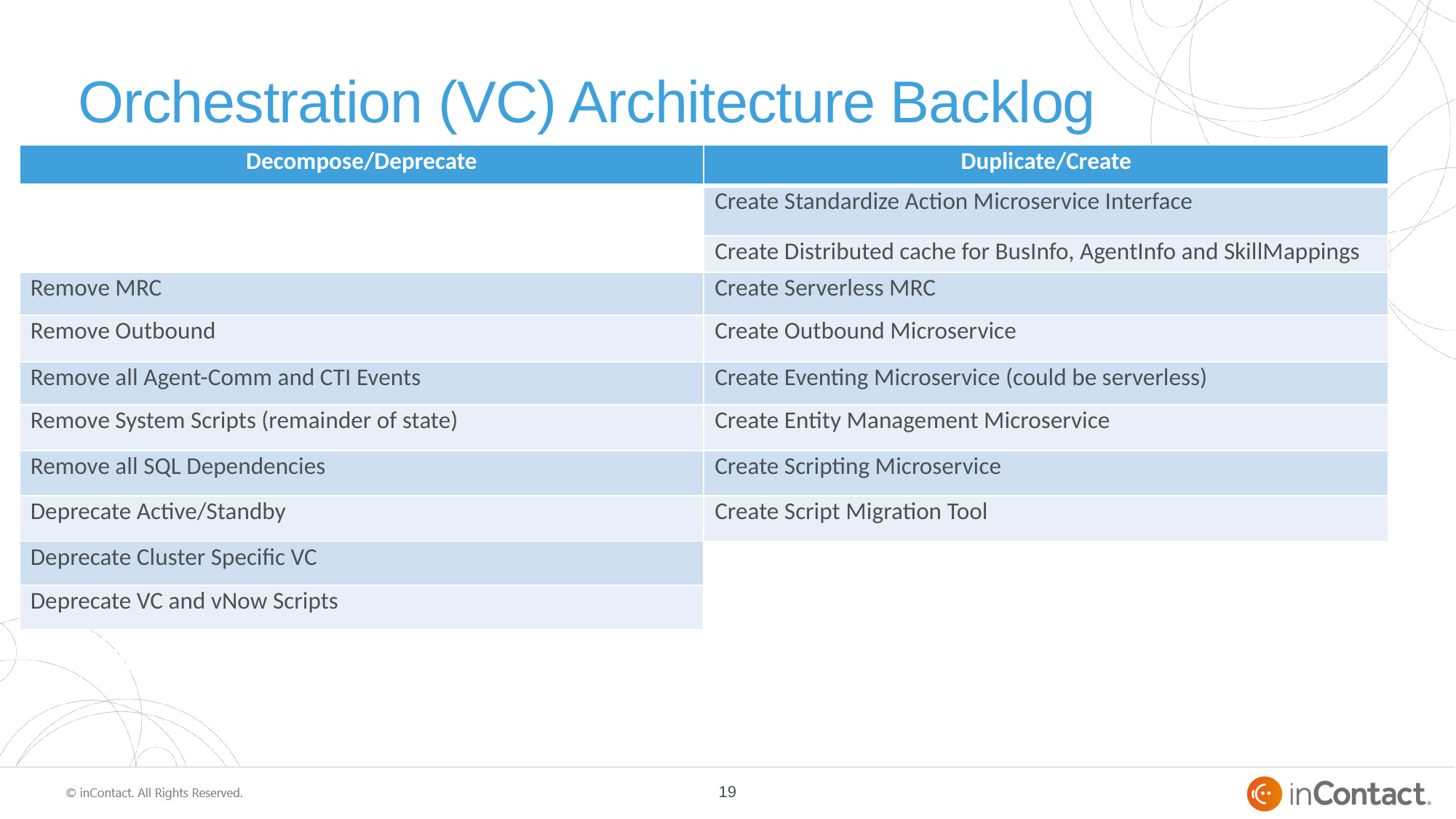

# Orchestration (VC) Architecture Backlog
| Decompose/Deprecate | Duplicate/Create |
| --- | --- |
|  | Create Standardize Action Microservice Interface |
|  | Create Distributed cache for BusInfo, AgentInfo and SkillMappings |
| Remove MRC | Create Serverless MRC |
| Remove Outbound | Create Outbound Microservice |
| Remove all Agent-Comm and CTI Events | Create Eventing Microservice (could be serverless) |
| Remove System Scripts (remainder of state) | Create Entity Management Microservice |
| Remove all SQL Dependencies | Create Scripting Microservice |
| Deprecate Active/Standby | Create Script Migration Tool |
| Deprecate Cluster Specific VC |  |
| Deprecate VC and vNow Scripts |  |
19